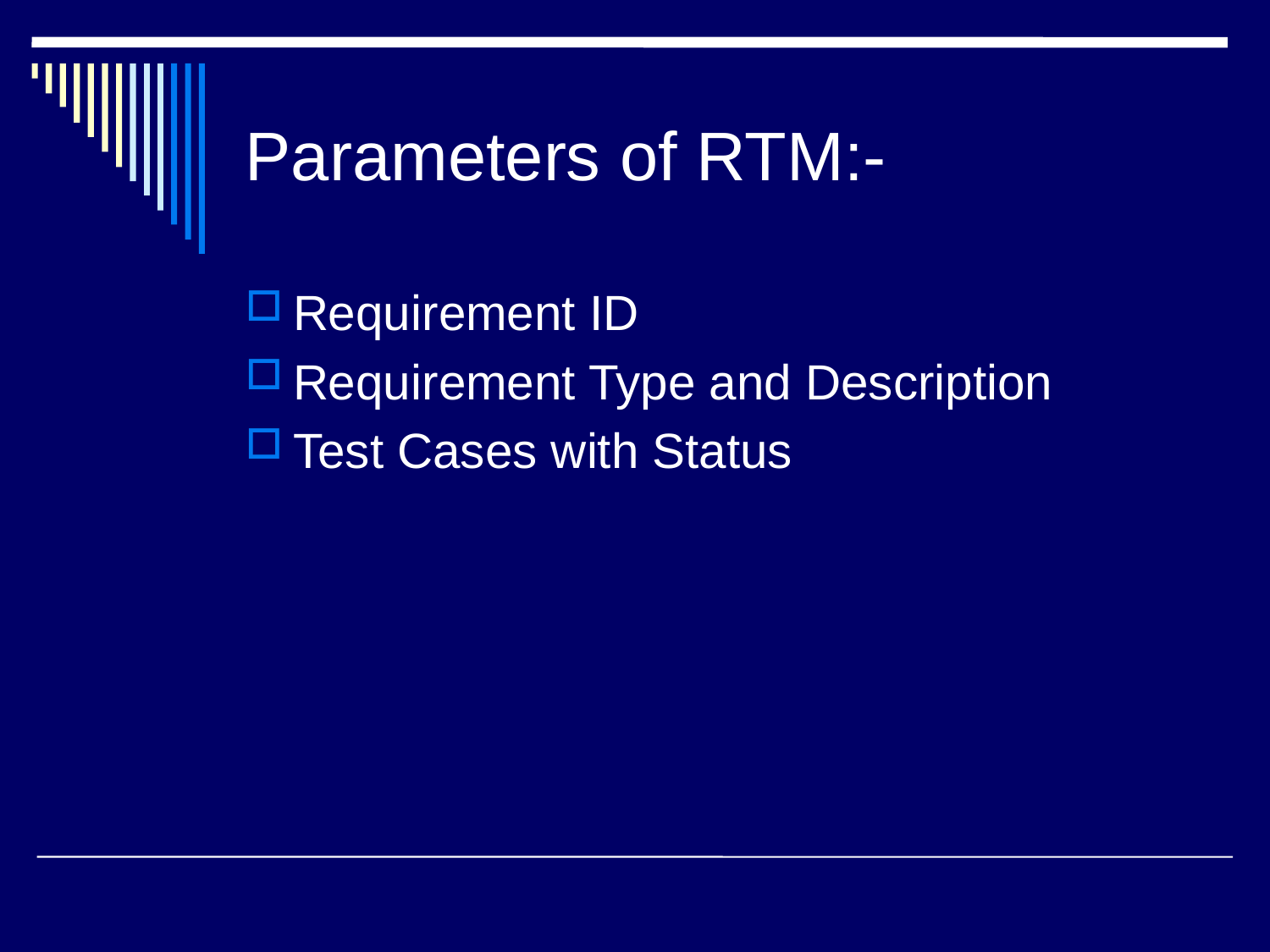

# Parameters of RTM:-
Requirement ID
Requirement Type and Description
Test Cases with Status